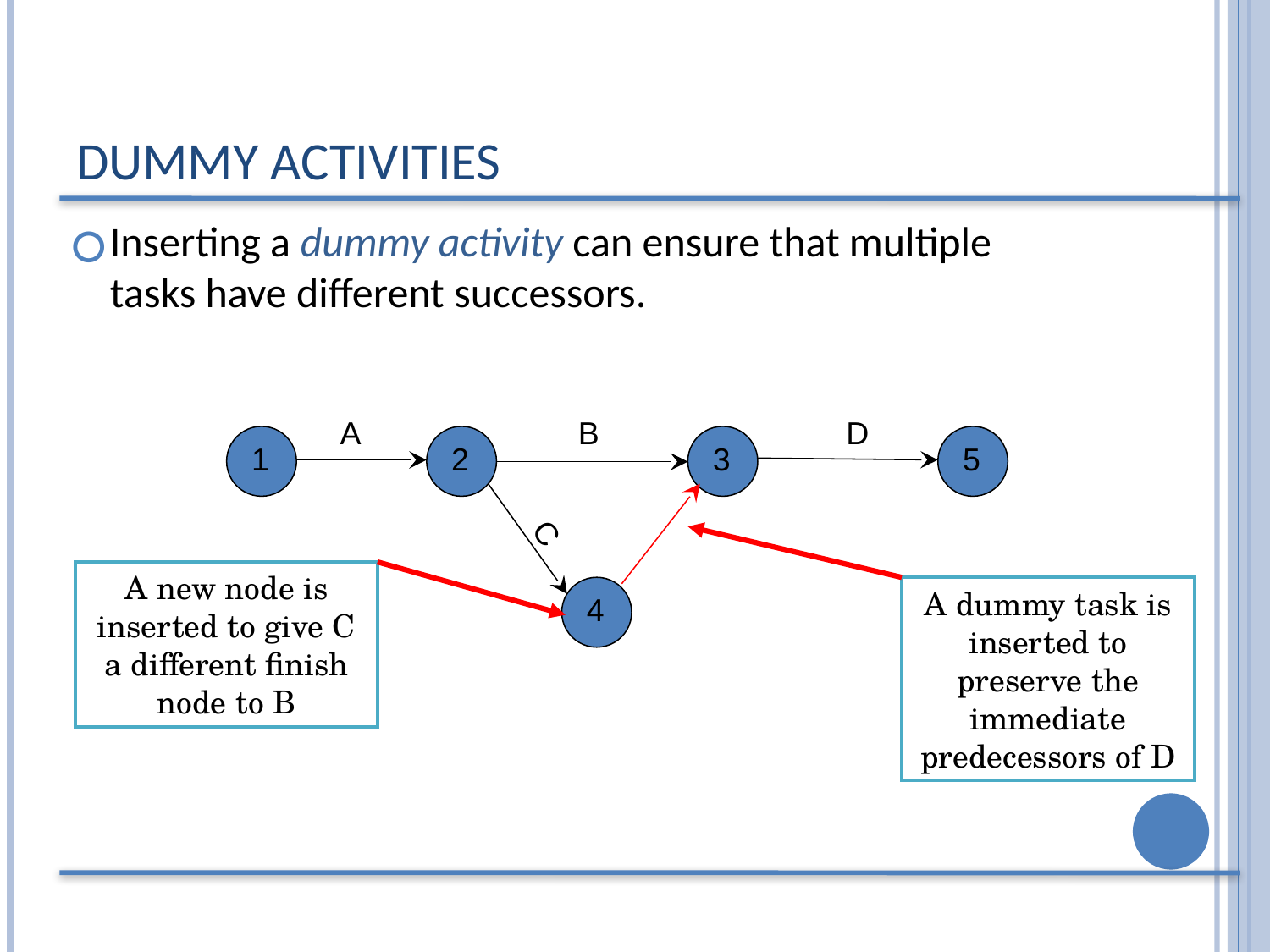

# DUMMY ACTIVITIES
Inserting a dummy activity can ensure that multiple tasks have different successors.

A
B
D

1

2

3

5
C
A new node is inserted to give C a different finish node to B

4
A dummy task is inserted to preserve the immediate predecessors of D
15